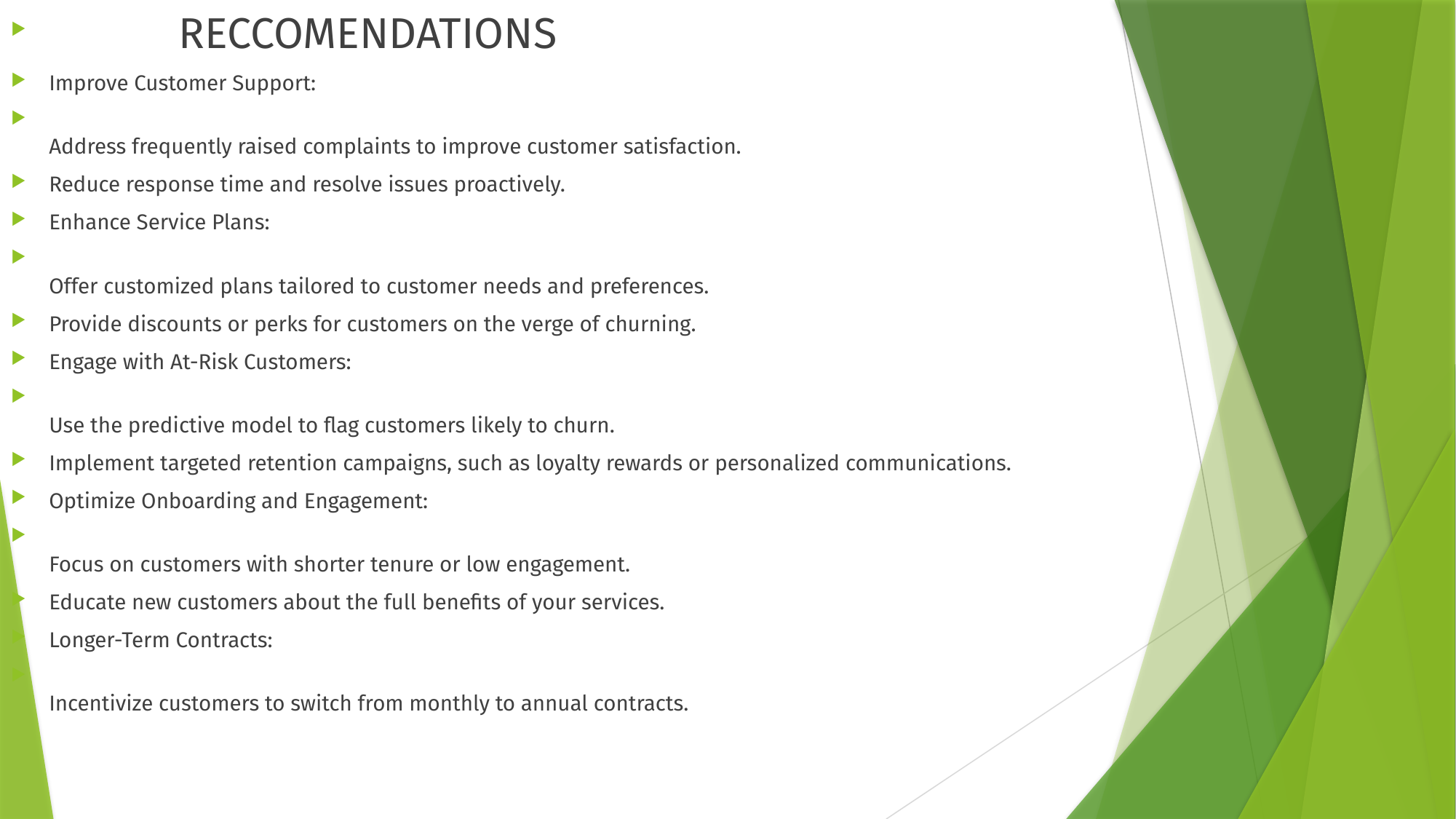

RECCOMENDATIONS
Improve Customer Support:
Address frequently raised complaints to improve customer satisfaction.
Reduce response time and resolve issues proactively.
Enhance Service Plans:
Offer customized plans tailored to customer needs and preferences.
Provide discounts or perks for customers on the verge of churning.
Engage with At-Risk Customers:
Use the predictive model to flag customers likely to churn.
Implement targeted retention campaigns, such as loyalty rewards or personalized communications.
Optimize Onboarding and Engagement:
Focus on customers with shorter tenure or low engagement.
Educate new customers about the full benefits of your services.
Longer-Term Contracts:
Incentivize customers to switch from monthly to annual contracts.